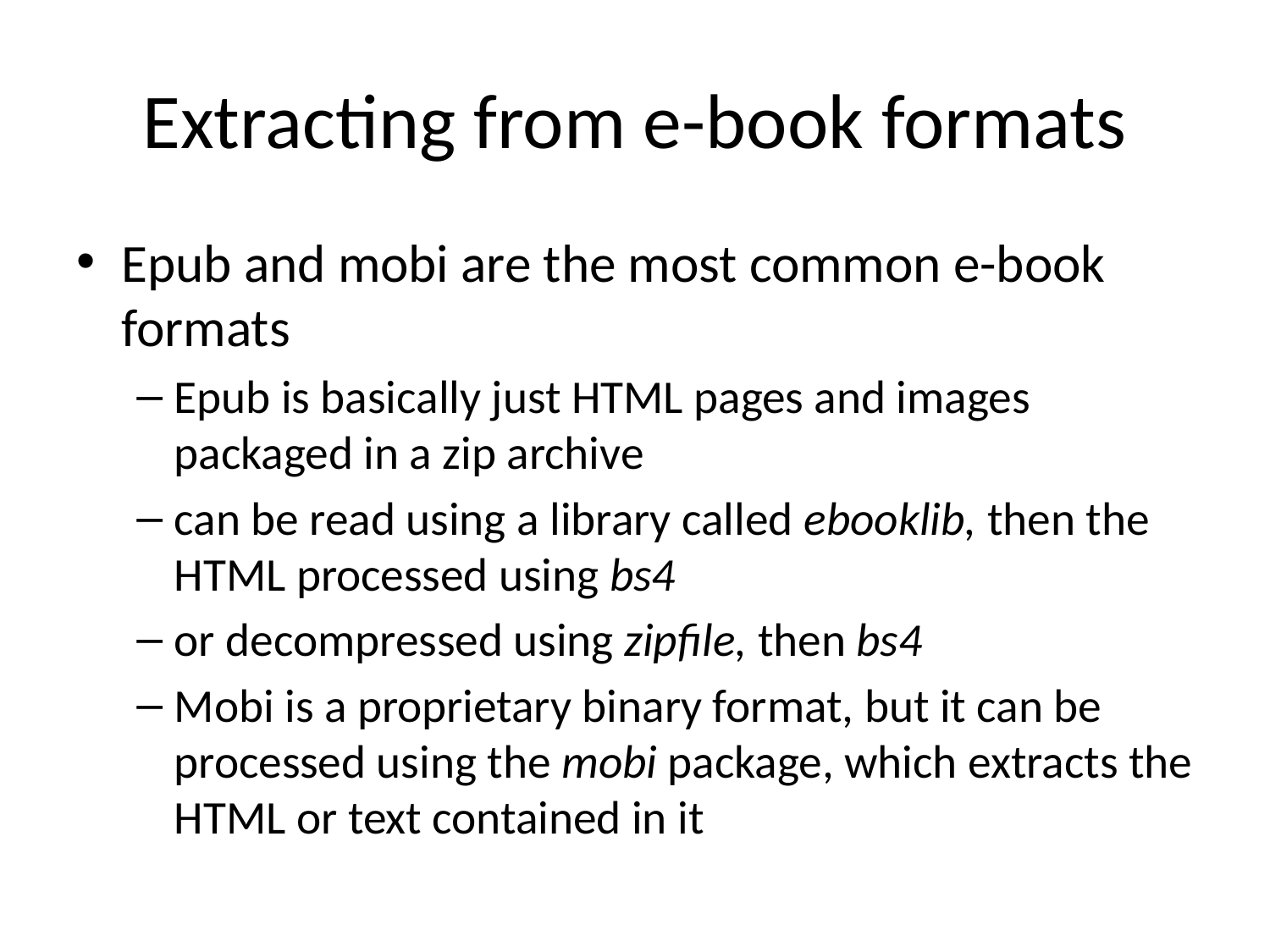

# Extracting from e-book formats
Epub and mobi are the most common e-book formats
Epub is basically just HTML pages and images packaged in a zip archive
can be read using a library called ebooklib, then the HTML processed using bs4
or decompressed using zipfile, then bs4
Mobi is a proprietary binary format, but it can be processed using the mobi package, which extracts the HTML or text contained in it